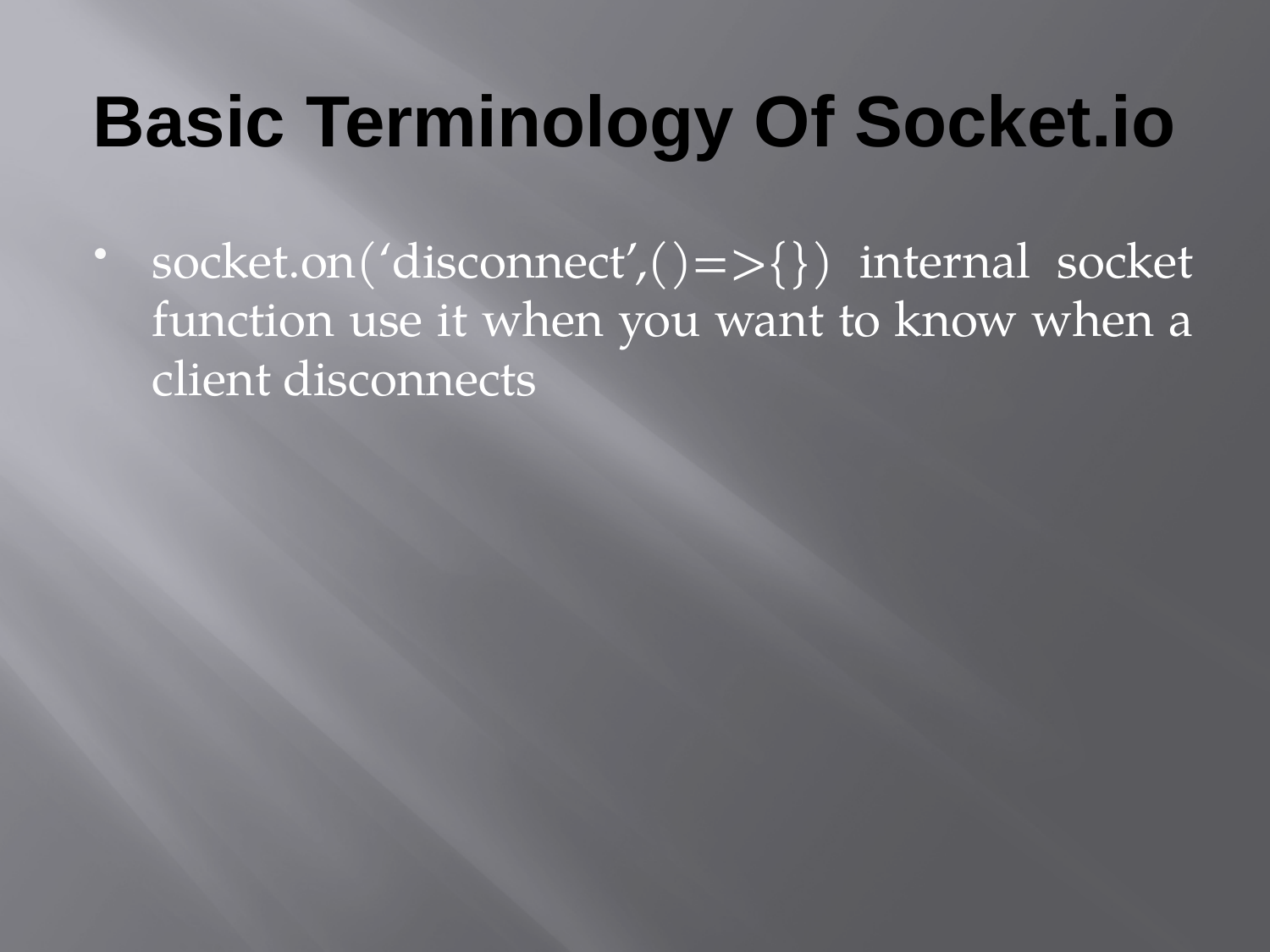

# Basic Terminology Of Socket.io
socket.on(‘disconnect’,()=>{}) internal socket function use it when you want to know when a client disconnects